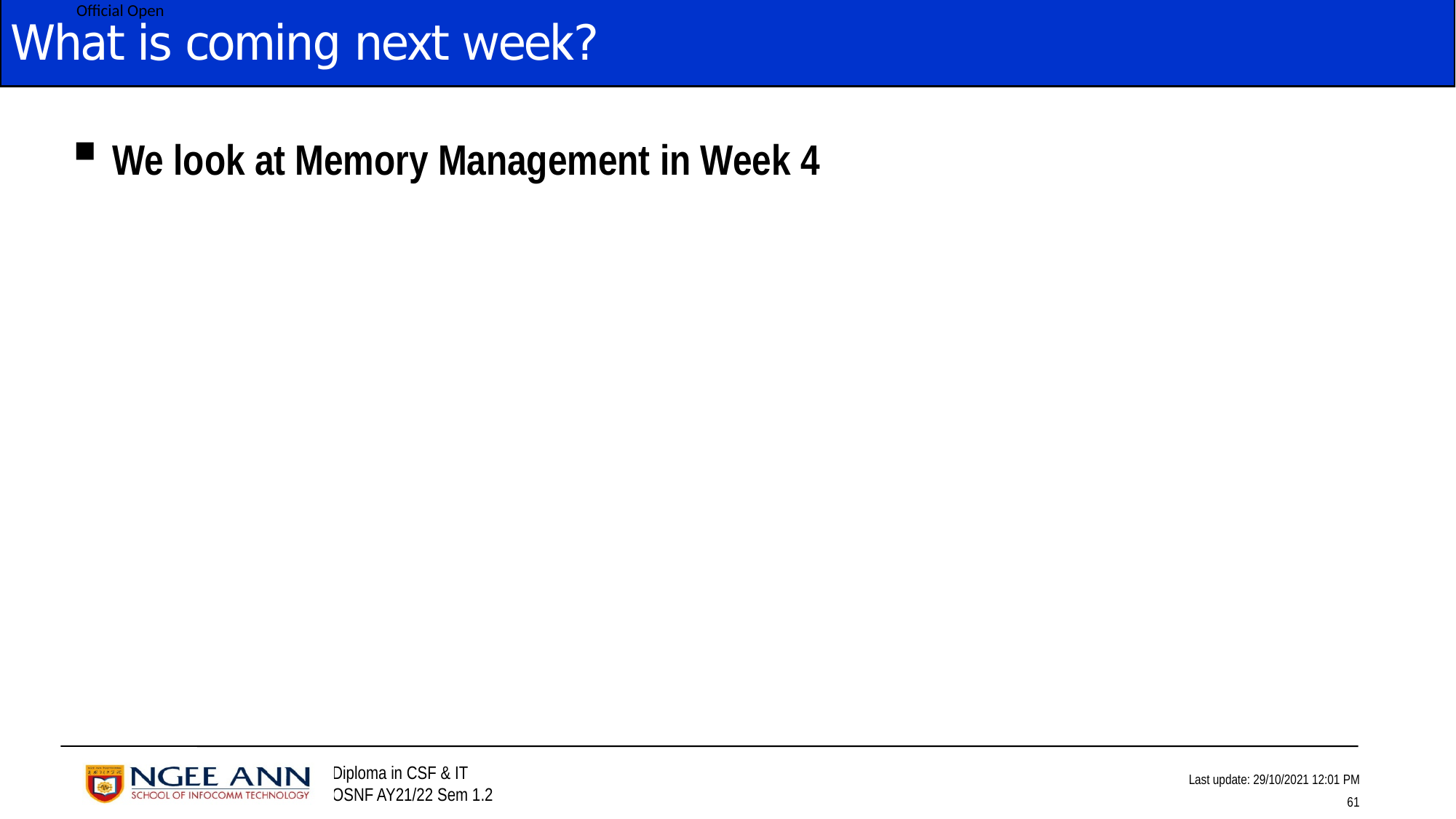

# What is coming next week?

We look at Memory Management in Week 4